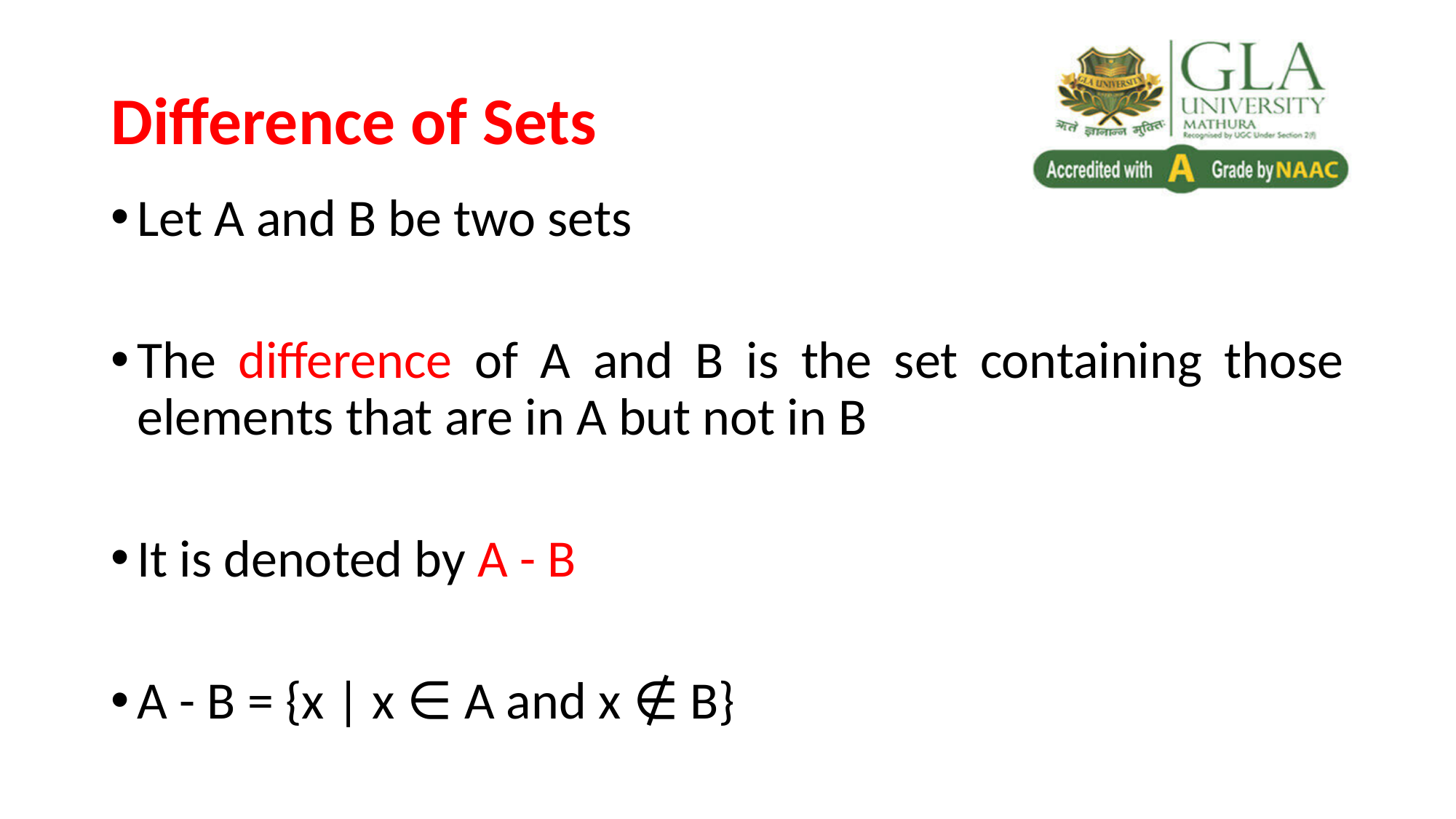

# Difference of Sets
Let A and B be two sets

The difference of A and B is the set containing those elements that are in A but not in B

It is denoted by A - B

A - B = {x | x ∈ A and x ∉ B}